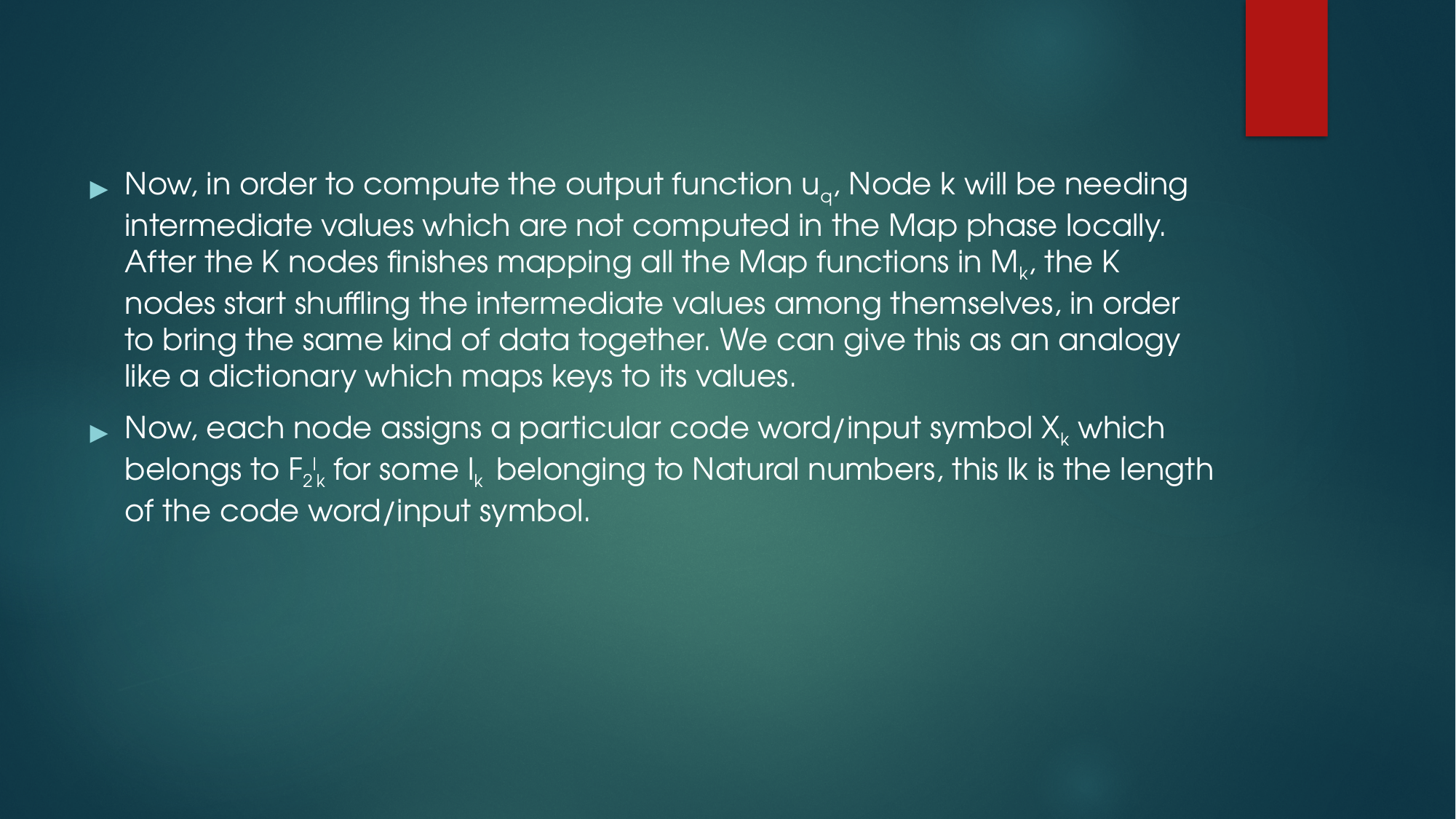

Now, in order to compute the output function uq, Node k will be needing intermediate values which are not computed in the Map phase locally. After the K nodes finishes mapping all the Map functions in Mk, the K nodes start shuffling the intermediate values among themselves, in order to bring the same kind of data together. We can give this as an analogy like a dictionary which maps keys to its values.
Now, each node assigns a particular code word/input symbol Xk which belongs to F2lk for some lk  belonging to Natural numbers, this lk is the length of the code word/input symbol.